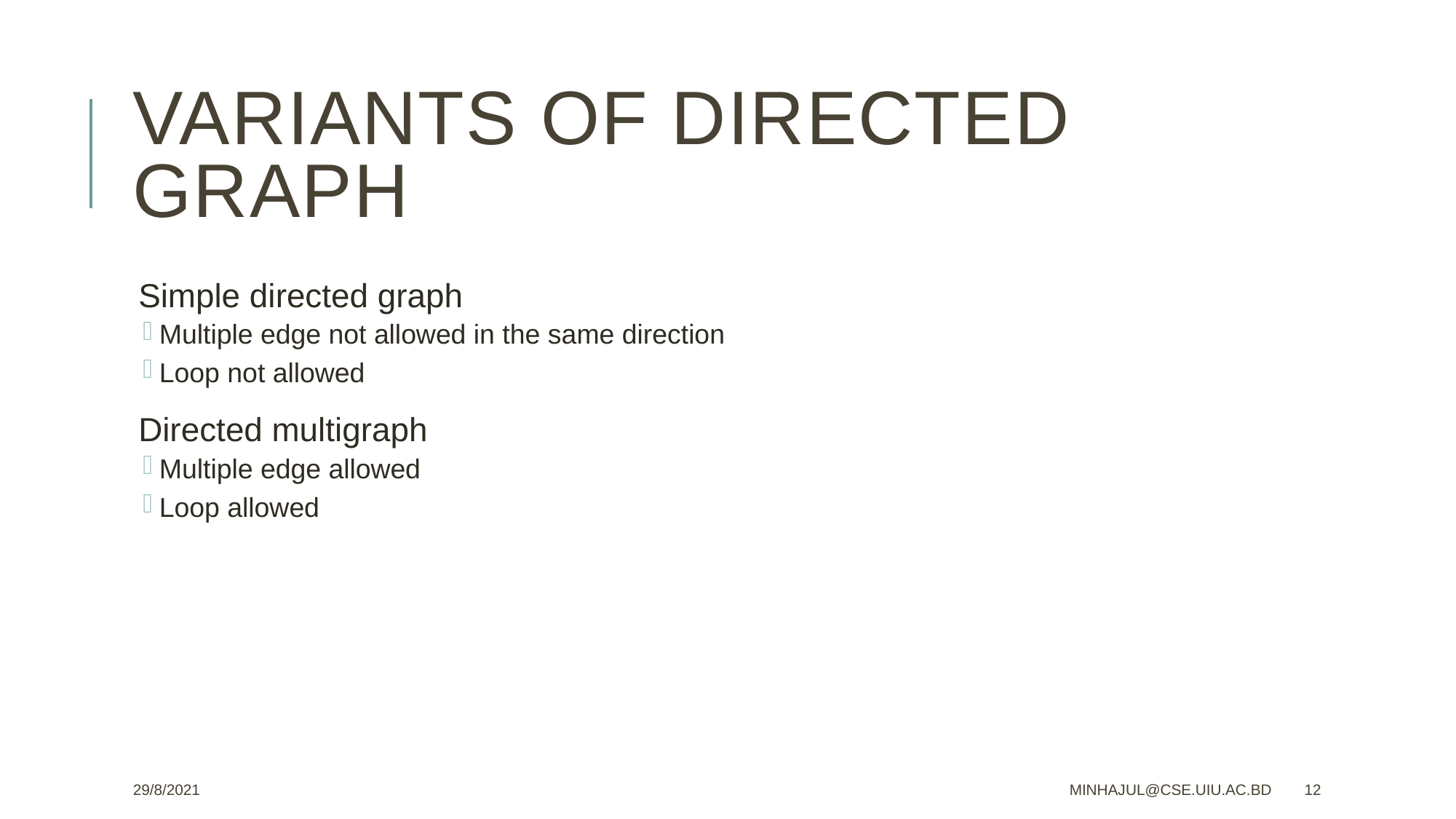

# Variants of directed graph
Simple directed graph
Multiple edge not allowed in the same direction
Loop not allowed
Directed multigraph
Multiple edge allowed
Loop allowed
29/8/2021
minhajul@cse.uiu.ac.bd
12